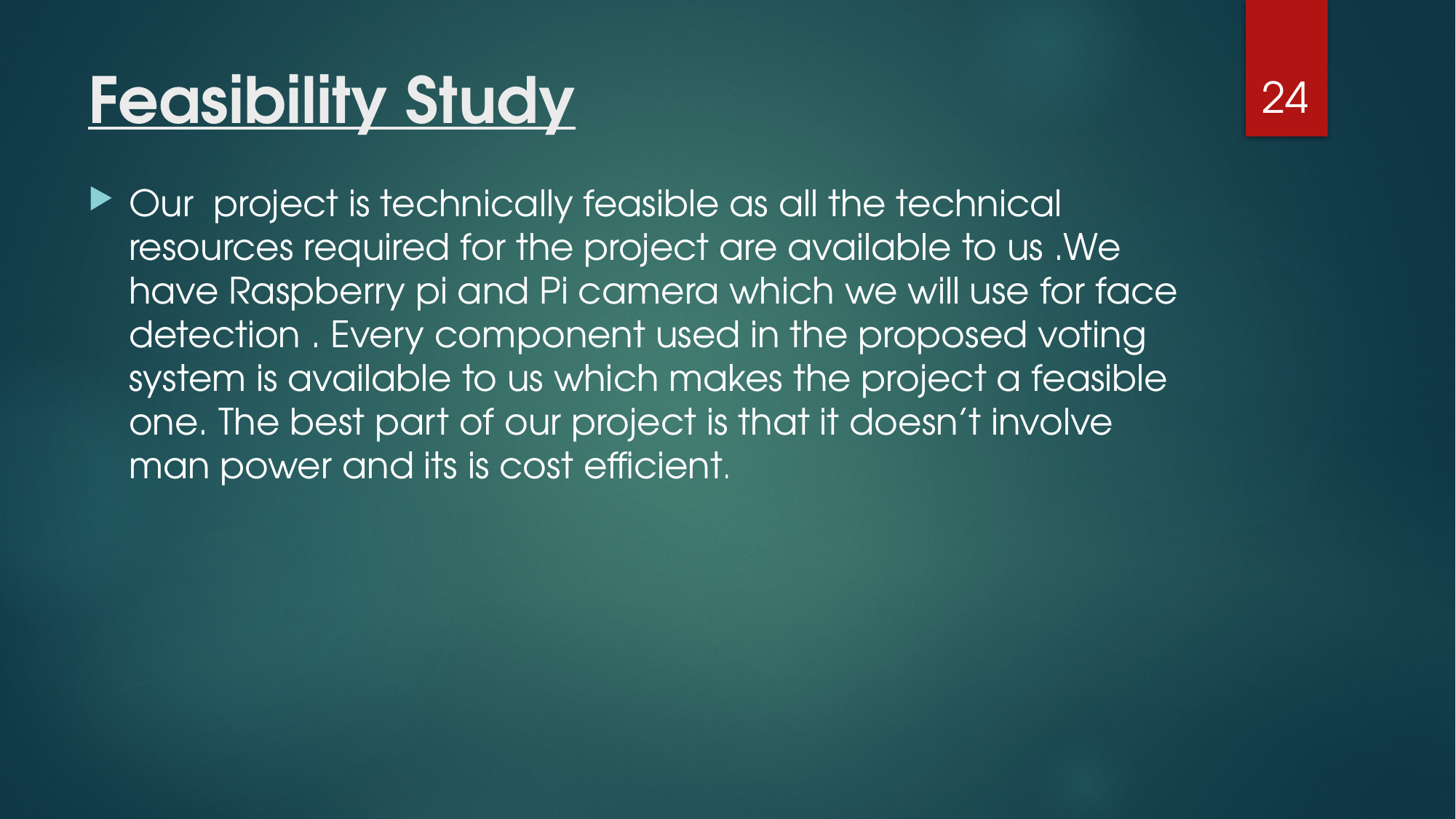

24
# Feasibility Study
Our  project is technically feasible as all the technical  resources required for the project are available to us .We have Raspberry pi and Pi camera which we will use for face detection . Every component used in the proposed voting system is available to us which makes the project a feasible one. The best part of our project is that it doesn’t involve man power and its is cost efficient.